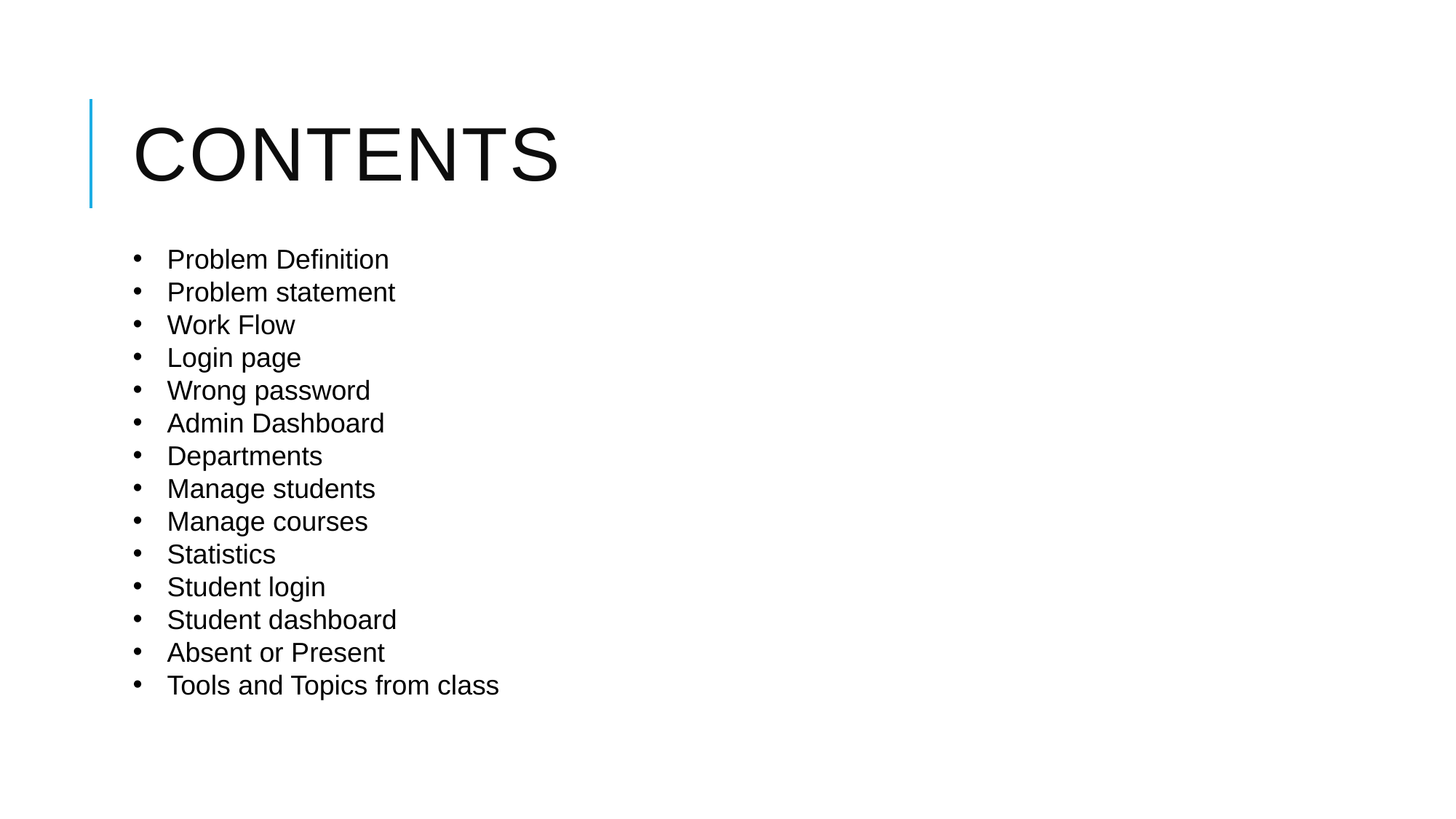

# contents
Problem Definition
Problem statement
Work Flow
Login page
Wrong password
Admin Dashboard
Departments
Manage students
Manage courses
Statistics
Student login
Student dashboard
Absent or Present
Tools and Topics from class